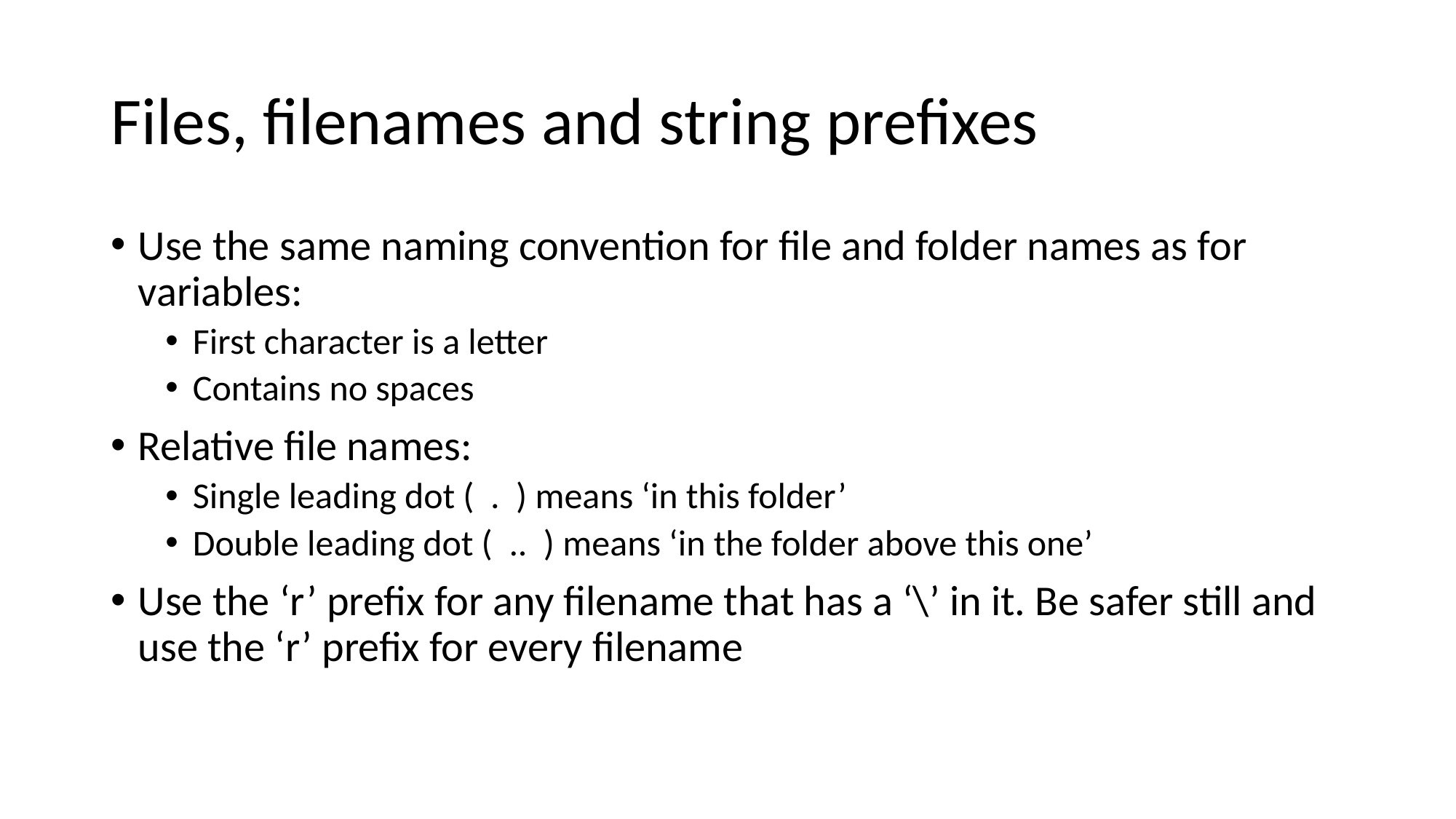

# Files, filenames and string prefixes
Use the same naming convention for file and folder names as for variables:
First character is a letter
Contains no spaces
Relative file names:
Single leading dot (  .  ) means ‘in this folder’
Double leading dot (  ..  ) means ‘in the folder above this one’
Use the ‘r’ prefix for any filename that has a ‘\’ in it. Be safer still and use the ‘r’ prefix for every filename